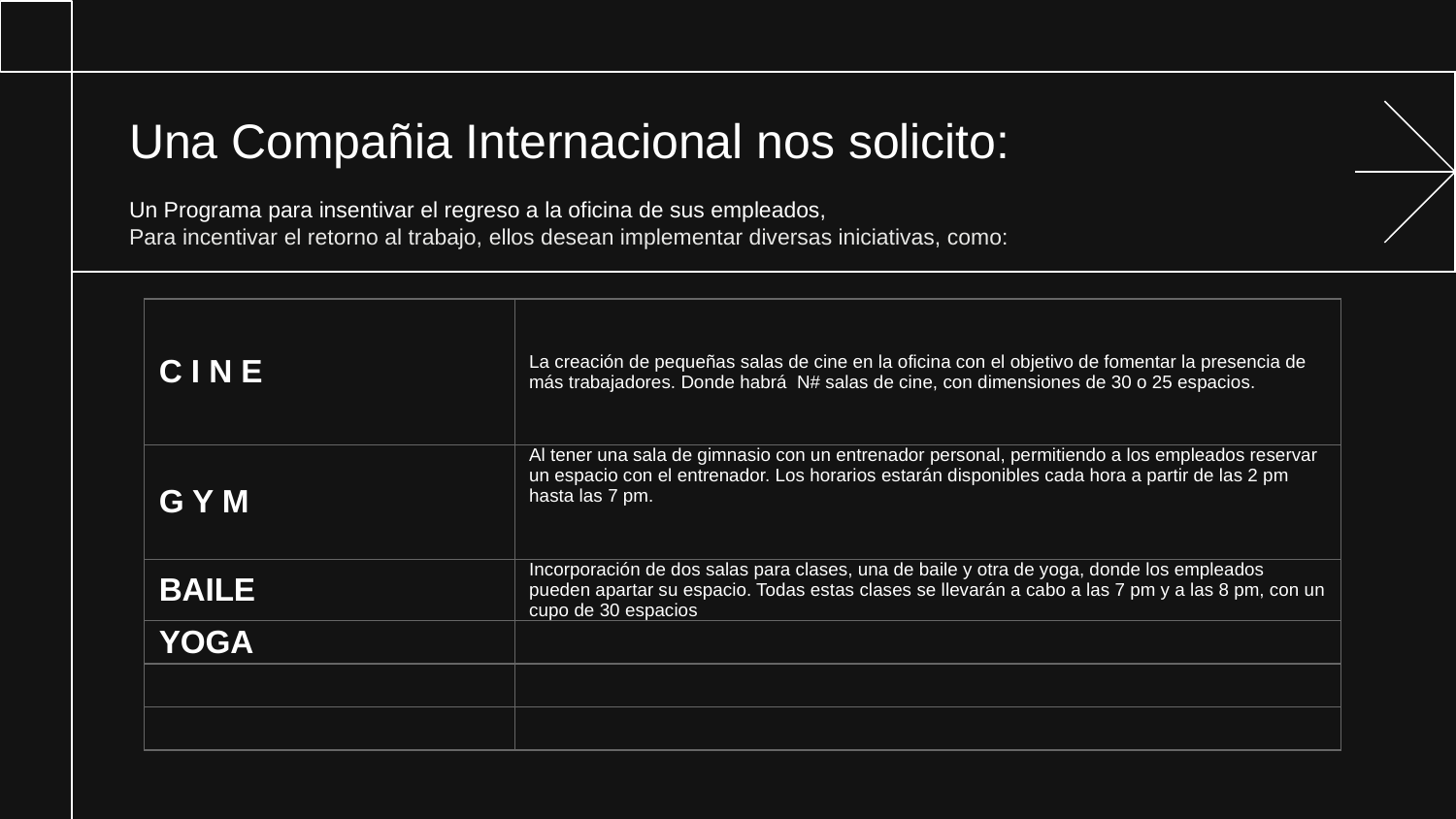

# Una Compañia Internacional nos solicito:
Un Programa para insentivar el regreso a la oficina de sus empleados,
Para incentivar el retorno al trabajo, ellos desean implementar diversas iniciativas, como:
| C I N E | La creación de pequeñas salas de cine en la oficina con el objetivo de fomentar la presencia de más trabajadores. Donde habrá N# salas de cine, con dimensiones de 30 o 25 espacios. |
| --- | --- |
| G Y M | Al tener una sala de gimnasio con un entrenador personal, permitiendo a los empleados reservar un espacio con el entrenador. Los horarios estarán disponibles cada hora a partir de las 2 pm hasta las 7 pm. |
| BAILE | Incorporación de dos salas para clases, una de baile y otra de yoga, donde los empleados pueden apartar su espacio. Todas estas clases se llevarán a cabo a las 7 pm y a las 8 pm, con un cupo de 30 espacios |
| YOGA |  |
|  |  |
|  |  |